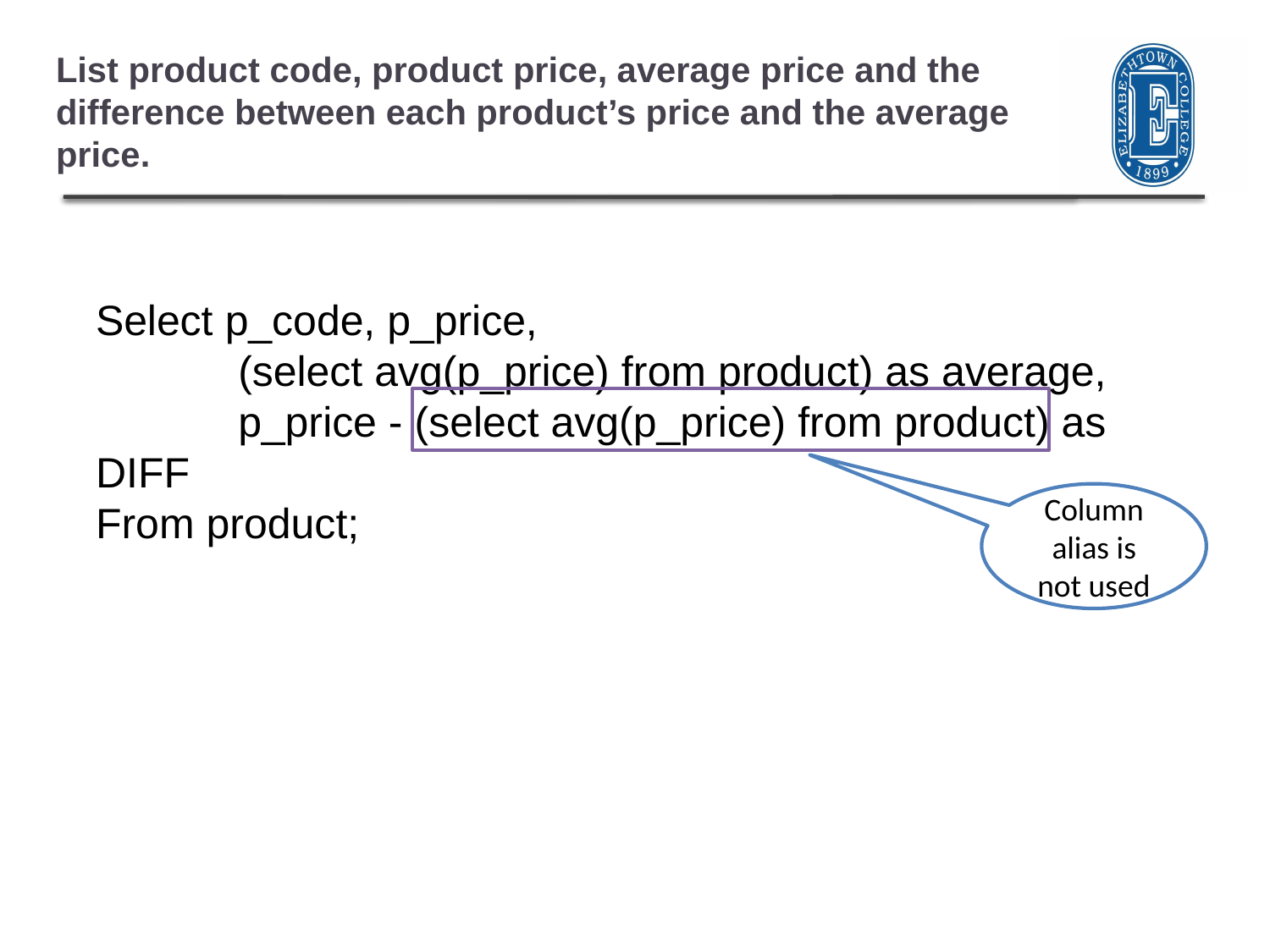

# List product code, product price, average price and the difference between each product’s price and the average price.
Select p_code, p_price,
            (select avg(p_price) from product) as average,
            p_price - (select avg(p_price) from product) as DIFF
From product;

Column alias is not used